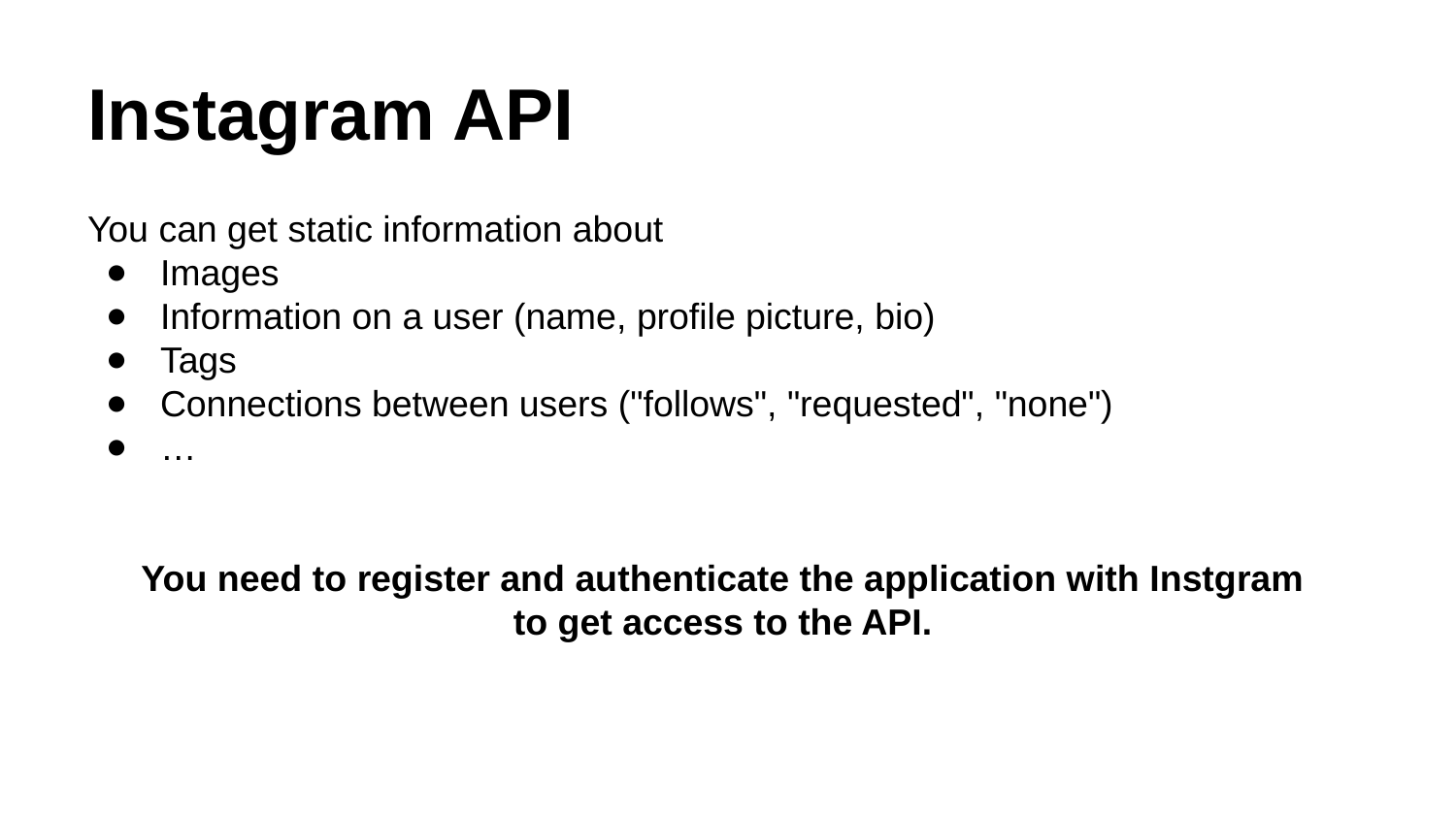

# Instagram API
You can get static information about
Images
Information on a user (name, profile picture, bio)
Tags
Connections between users ("follows", "requested", "none")
…

You need to register and authenticate the application with Instgram
to get access to the API.